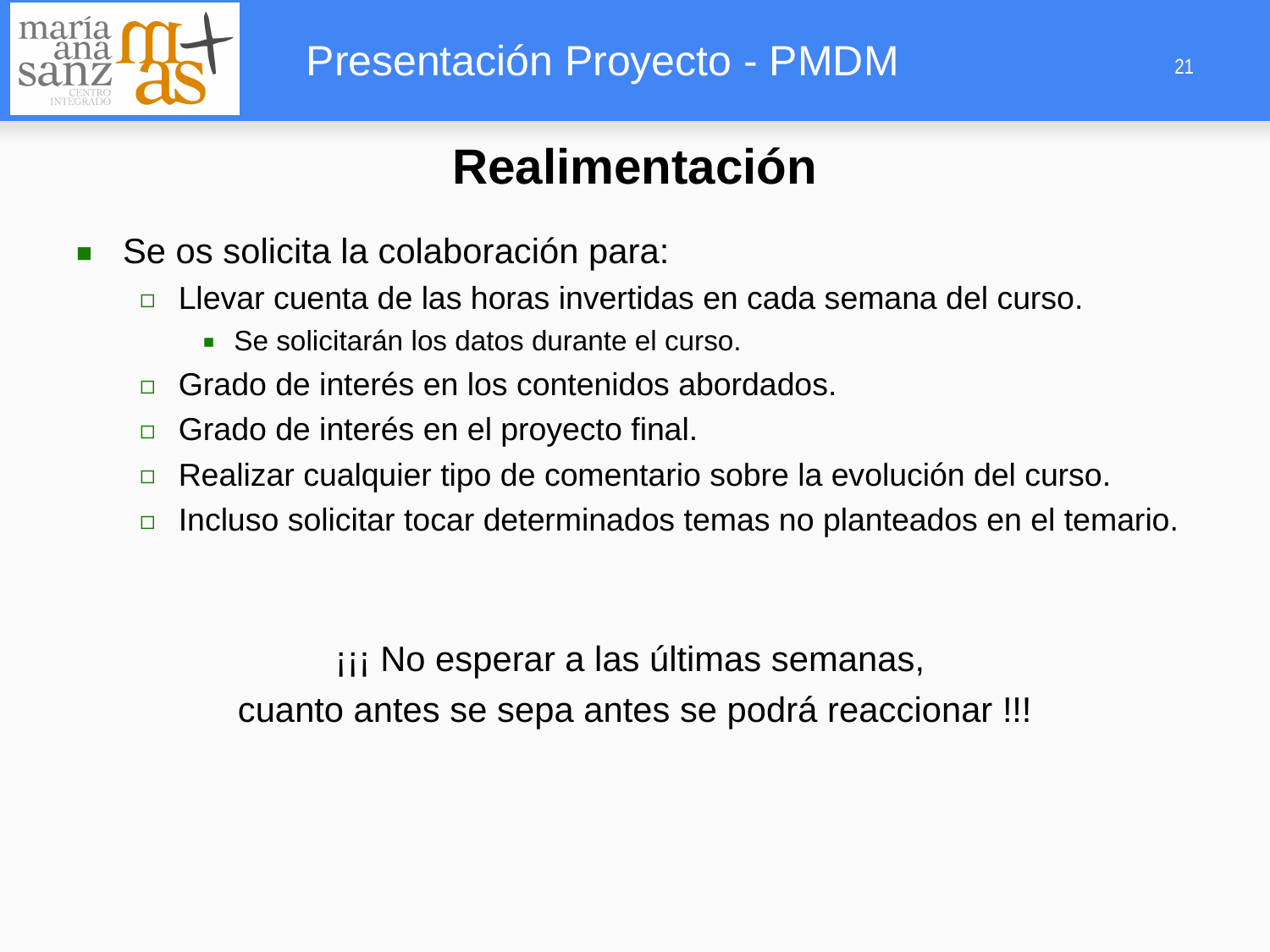

21
Realimentación
Se os solicita la colaboración para:
Llevar cuenta de las horas invertidas en cada semana del curso.
Se solicitarán los datos durante el curso.
Grado de interés en los contenidos abordados.
Grado de interés en el proyecto final.
Realizar cualquier tipo de comentario sobre la evolución del curso.
Incluso solicitar tocar determinados temas no planteados en el temario.

¡¡¡ No esperar a las últimas semanas,
cuanto antes se sepa antes se podrá reaccionar !!!